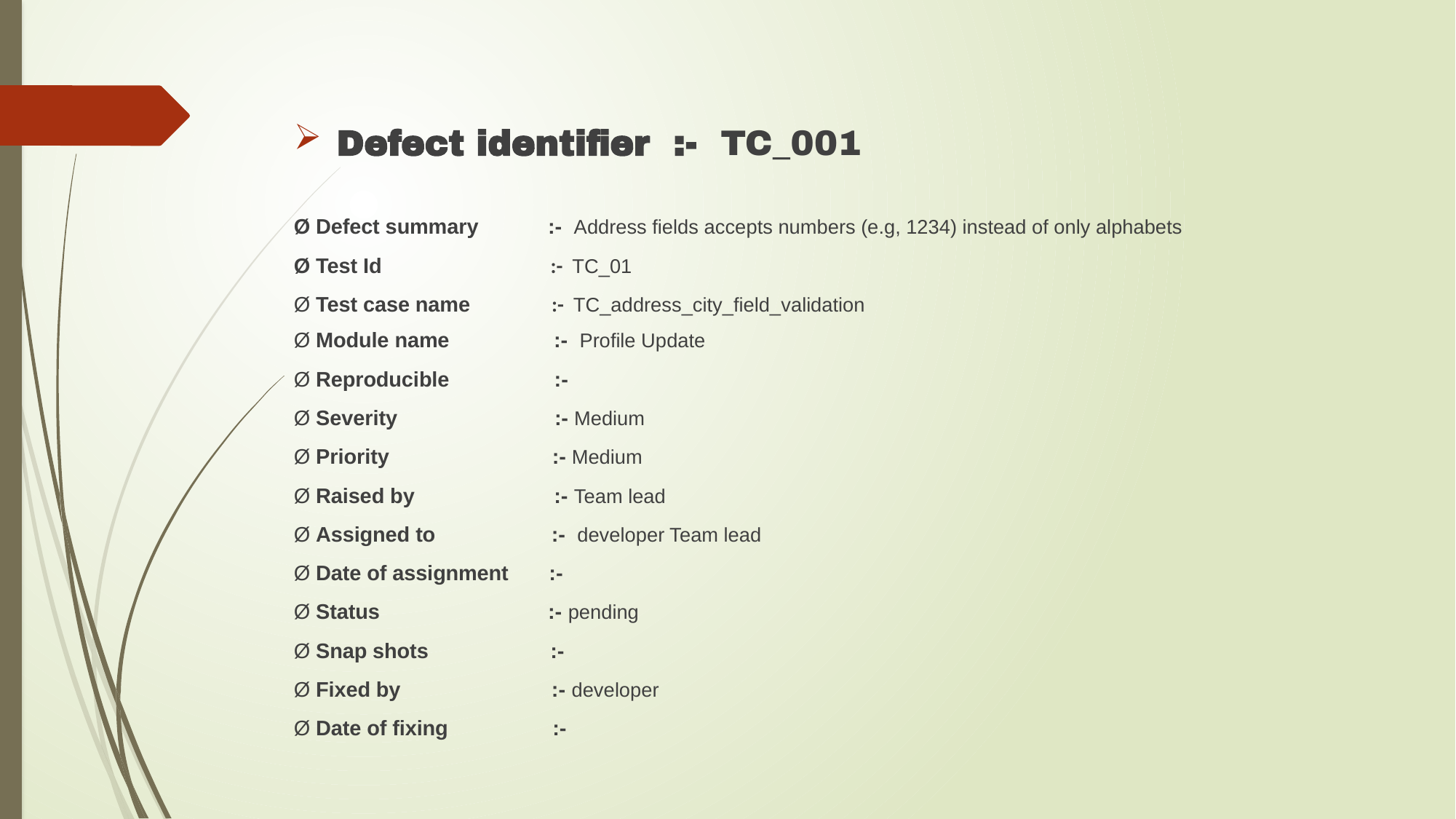

Defect identifier  :-  TC_001

Ø Defect summary            :-  Address fields accepts numbers (e.g, 1234) instead of only alphabets
Ø Test Id                             :-  TC_01
Ø Test case name              :-  TC_address_city_field_validation
Ø Module name                  :-  Profile Update
Ø Reproducible                  :-
Ø Severity                           :- Medium
Ø Priority                            :- Medium
Ø Raised by                        :- Team lead
Ø Assigned to                    :-  developer Team lead
Ø Date of assignment       :-
Ø Status                             :- pending
Ø Snap shots                     :-
Ø Fixed by                          :- developer
Ø Date of fixing                  :-